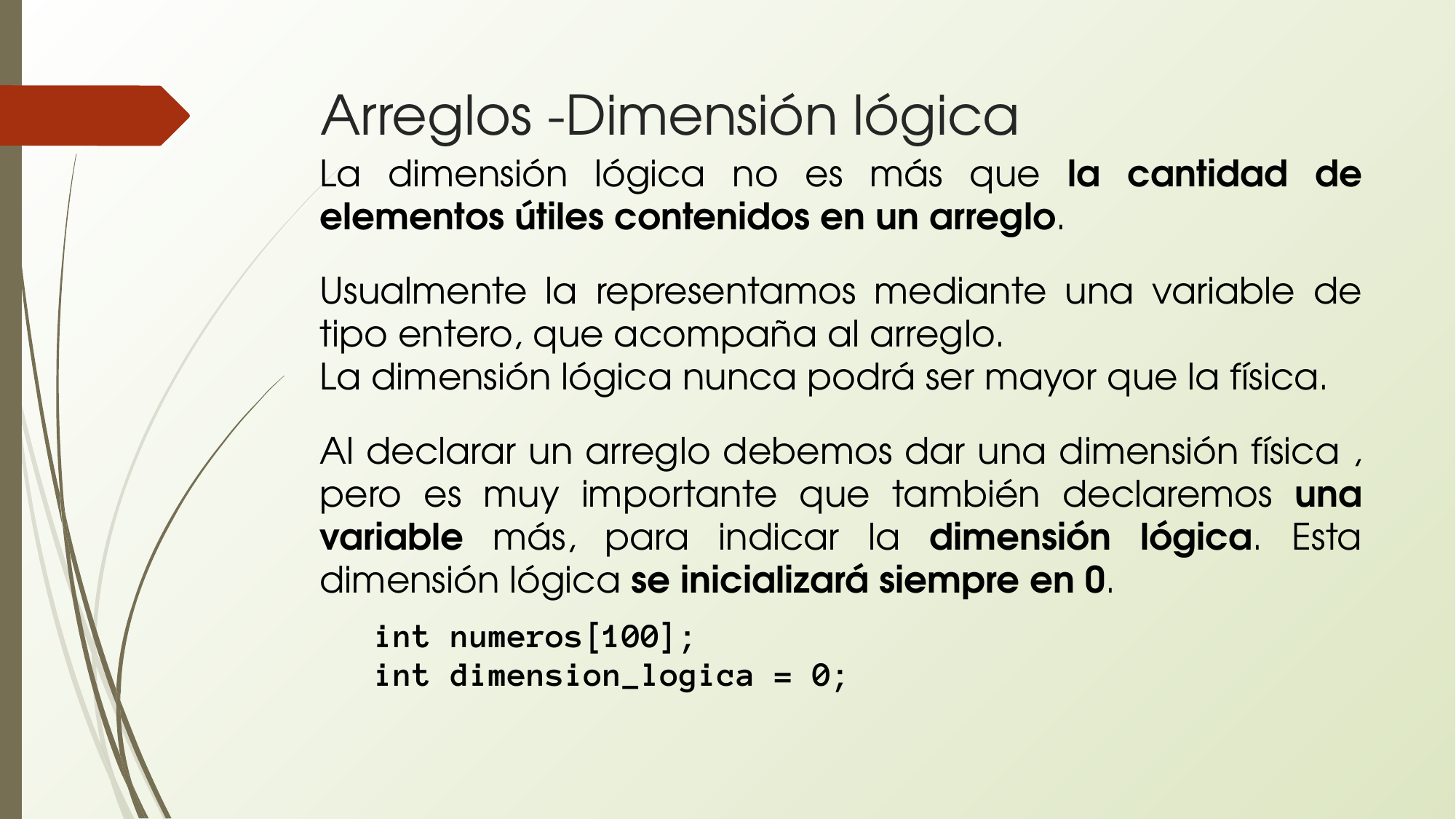

# Arreglos -Dimensión lógica
La dimensión lógica no es más que la cantidad de elementos útiles contenidos en un arreglo.
Usualmente la representamos mediante una variable de tipo entero, que acompaña al arreglo.
La dimensión lógica nunca podrá ser mayor que la física.
Al declarar un arreglo debemos dar una dimensión física , pero es muy importante que también declaremos una variable más, para indicar la dimensión lógica. Esta dimensión lógica se inicializará siempre en 0.
int numeros[100];
int dimension_logica = 0;